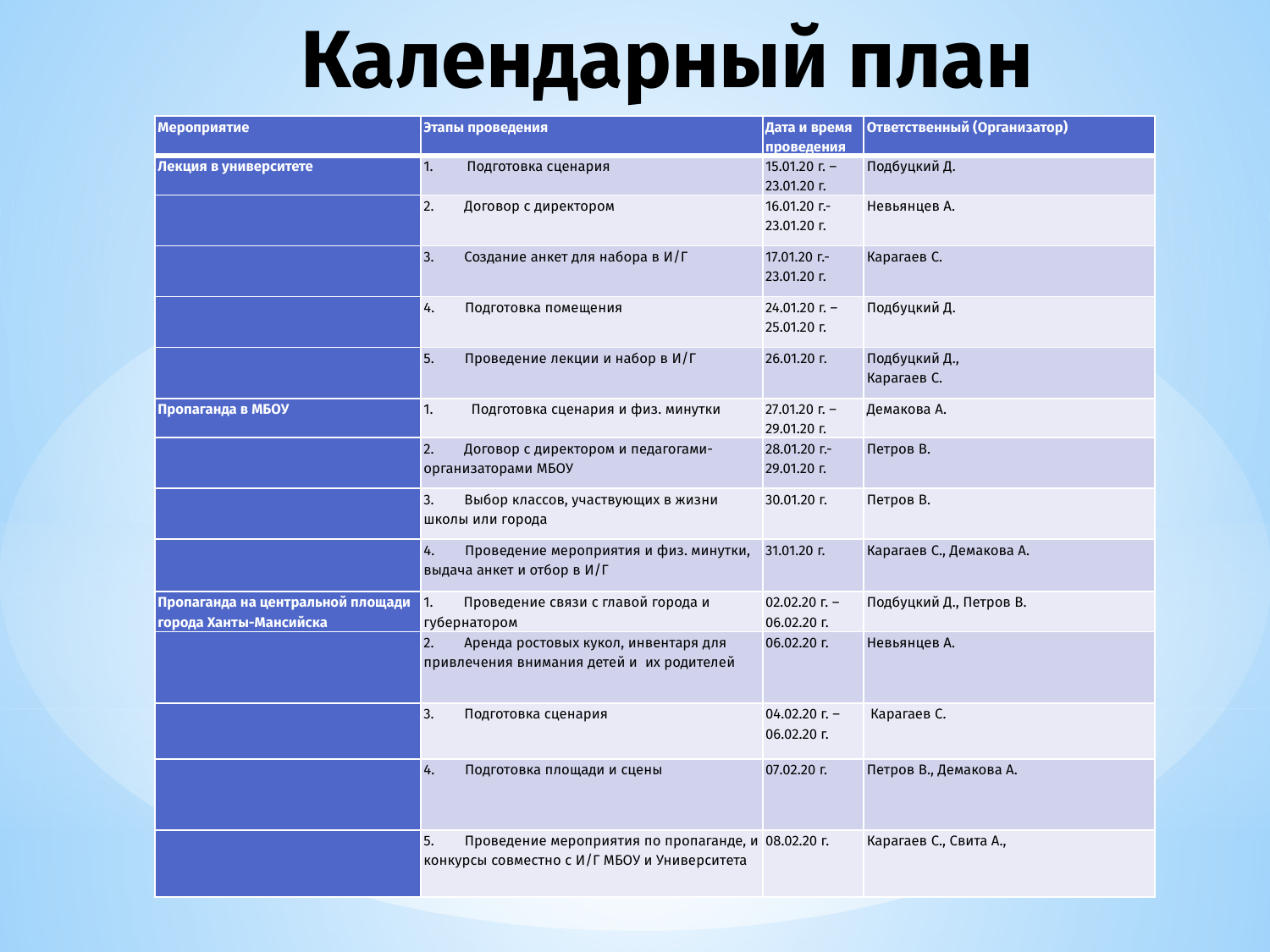

# Календарный план проекта:
| Мероприятие | Этапы проведения | Дата и время проведения | Ответственный (Организатор) |
| --- | --- | --- | --- |
| Лекция в университете | Подготовка сценария | 15.01.20 г. – 23.01.20 г. | Подбуцкий Д. |
|  | 2. Договор с директором | 16.01.20 г.-23.01.20 г. | Невьянцев А. |
|  | 3. Создание анкет для набора в И/Г | 17.01.20 г.-23.01.20 г. | Карагаев С. |
|  | 4. Подготовка помещения | 24.01.20 г. – 25.01.20 г. | Подбуцкий Д. |
|  | 5. Проведение лекции и набор в И/Г | 26.01.20 г. | Подбуцкий Д., Карагаев С. |
| Пропаганда в МБОУ | Подготовка сценария и физ. минутки | 27.01.20 г. – 29.01.20 г. | Демакова А. |
|  | 2. Договор с директором и педагогами-организаторами МБОУ | 28.01.20 г.-29.01.20 г. | Петров В. |
|  | 3. Выбор классов, участвующих в жизни школы или города | 30.01.20 г. | Петров В. |
|  | 4. Проведение мероприятия и физ. минутки, выдача анкет и отбор в И/Г | 31.01.20 г. | Карагаев С., Демакова А. |
| Пропаганда на центральной площади города Ханты-Мансийска | 1. Проведение связи с главой города и губернатором | 02.02.20 г. – 06.02.20 г. | Подбуцкий Д., Петров В. |
|  | 2. Аренда ростовых кукол, инвентаря для привлечения внимания детей и их родителей | 06.02.20 г. | Невьянцев А. |
|  | 3. Подготовка сценария | 04.02.20 г. – 06.02.20 г. | Карагаев С. |
|  | 4. Подготовка площади и сцены | 07.02.20 г. | Петров В., Демакова А. |
|  | 5. Проведение мероприятия по пропаганде, и конкурсы совместно с И/Г МБОУ и Университета | 08.02.20 г. | Карагаев С., Свита А., |